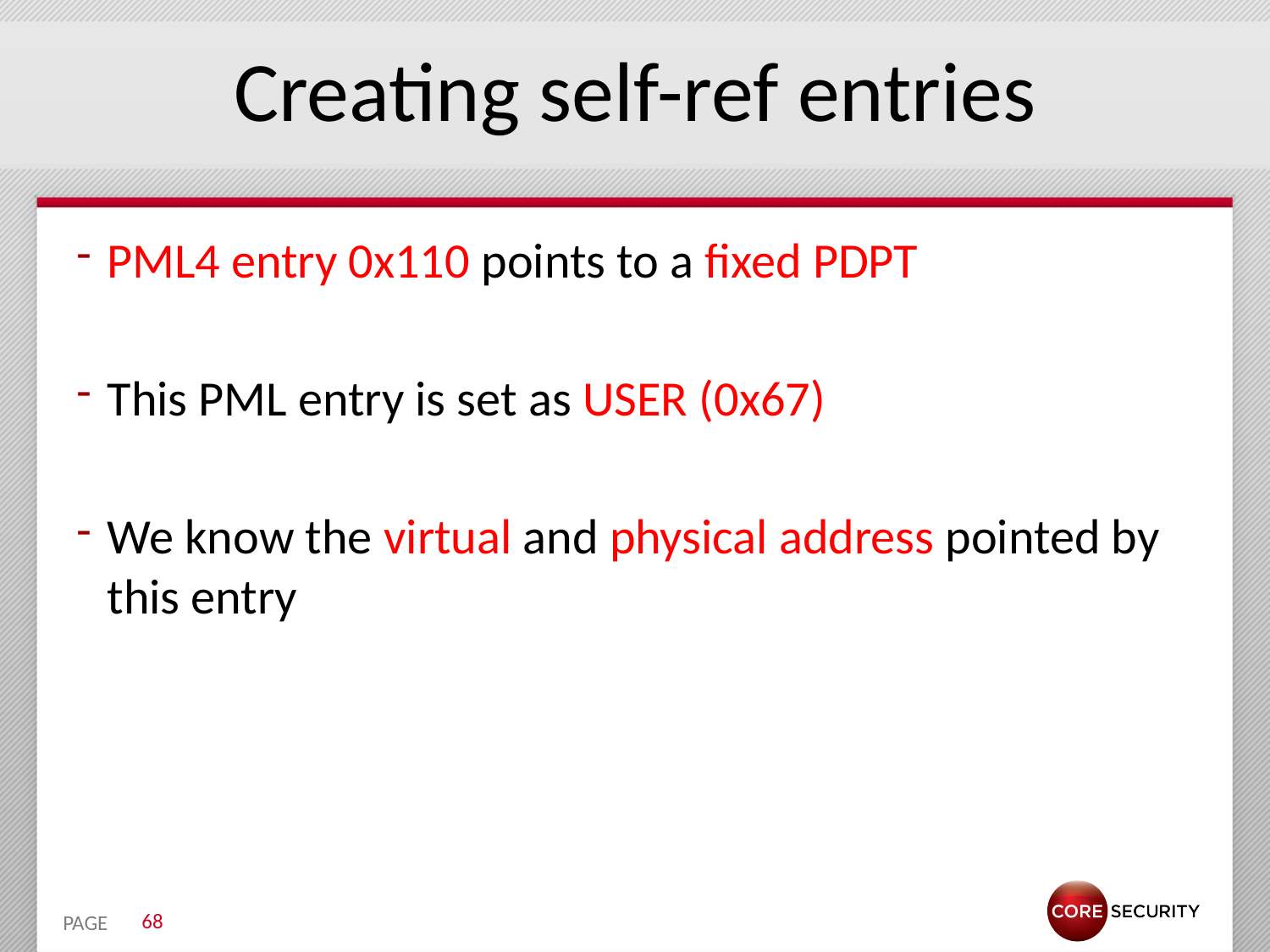

# Creating self-ref entries
PML4 entry 0x110 points to a fixed PDPT

This PML entry is set as USER (0x67)

We know the virtual and physical address pointed by this entry

68